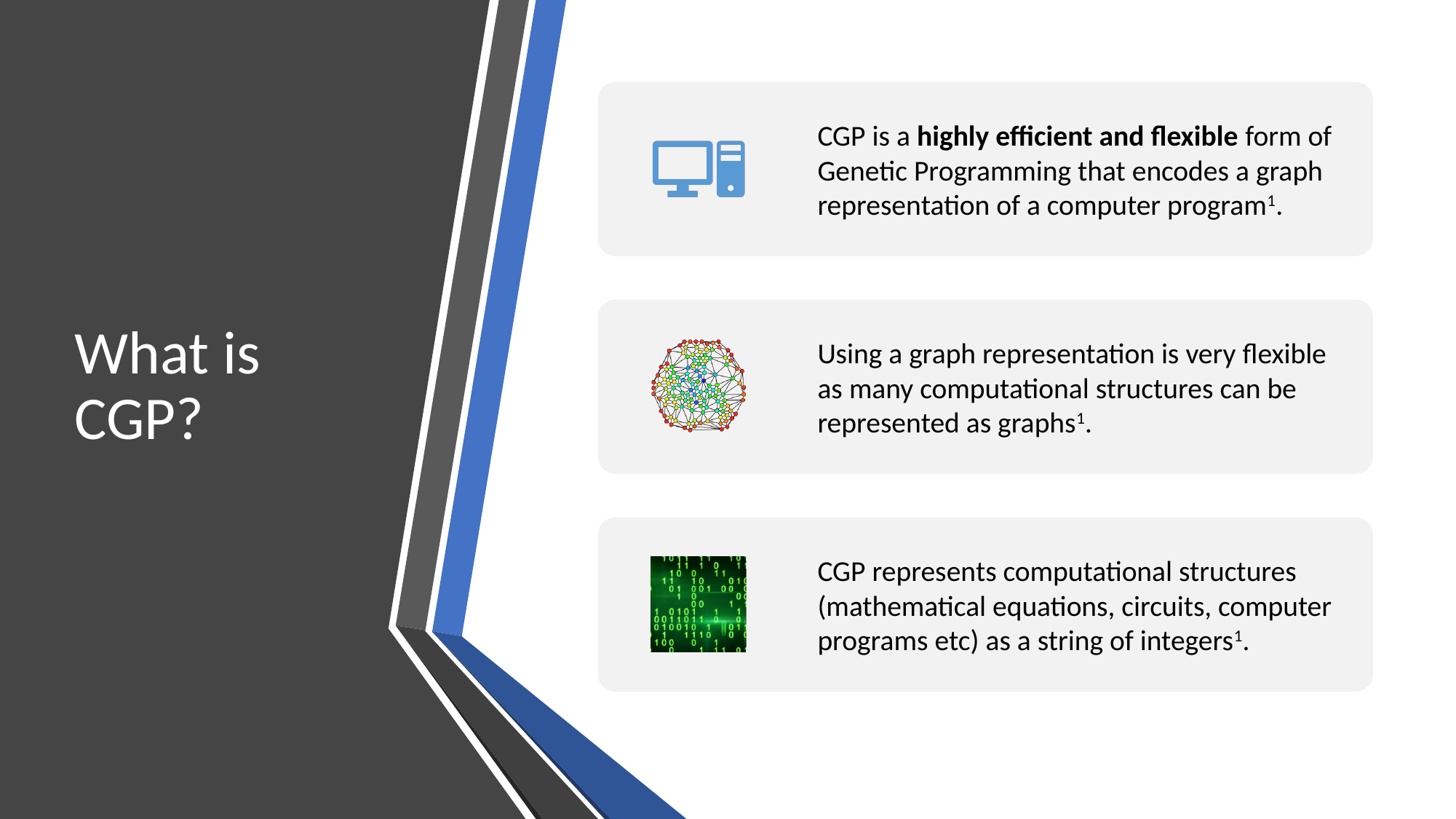

# What is CGP?
CGP is a highly efficient and flexible form of Genetic Programming that encodes a graph representation of a computer program1.
Using a graph representation is very flexible as many computational structures can be represented as graphs1.
CGP represents computational structures (mathematical equations, circuits, computer programs etc) as a string of integers1.